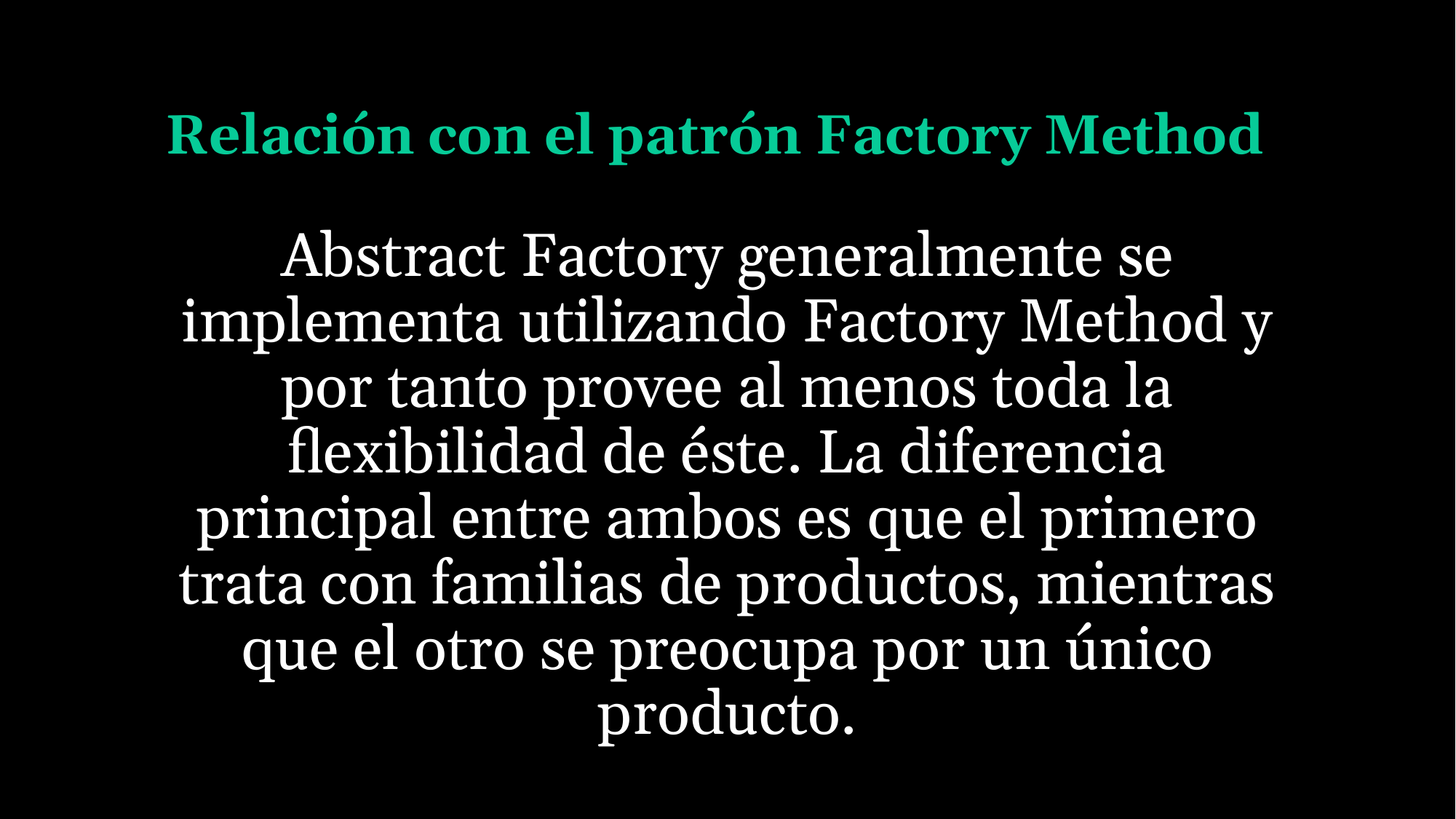

# Relación con el patrón Factory Method
Abstract Factory generalmente se implementa utilizando Factory Method y por tanto provee al menos toda la flexibilidad de éste. La diferencia principal entre ambos es que el primero trata con familias de productos, mientras que el otro se preocupa por un único producto.